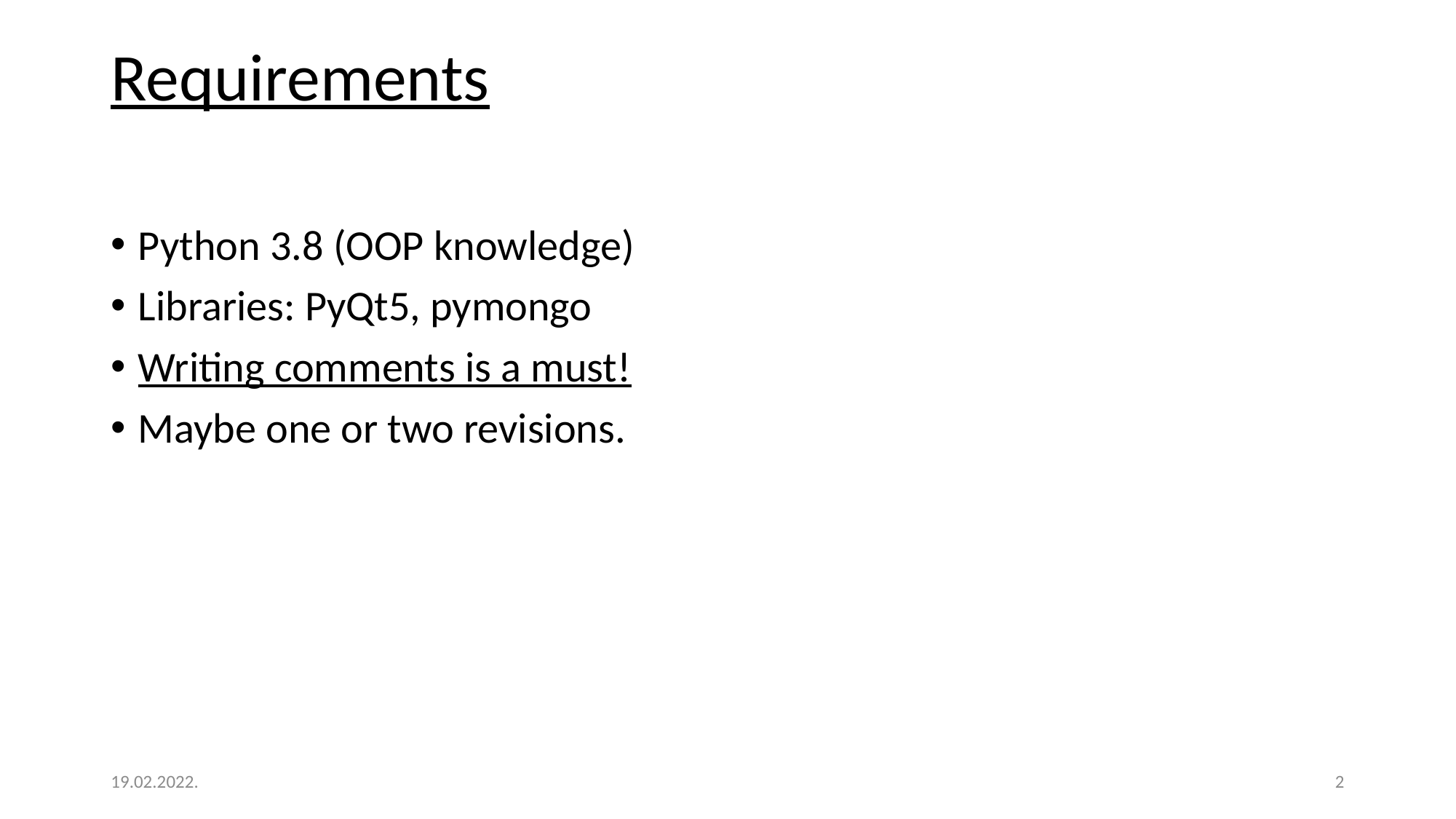

# Requirements
Python 3.8 (OOP knowledge)
Libraries: PyQt5, pymongo
Writing comments is a must!
Maybe one or two revisions.

19.02.2022.
2